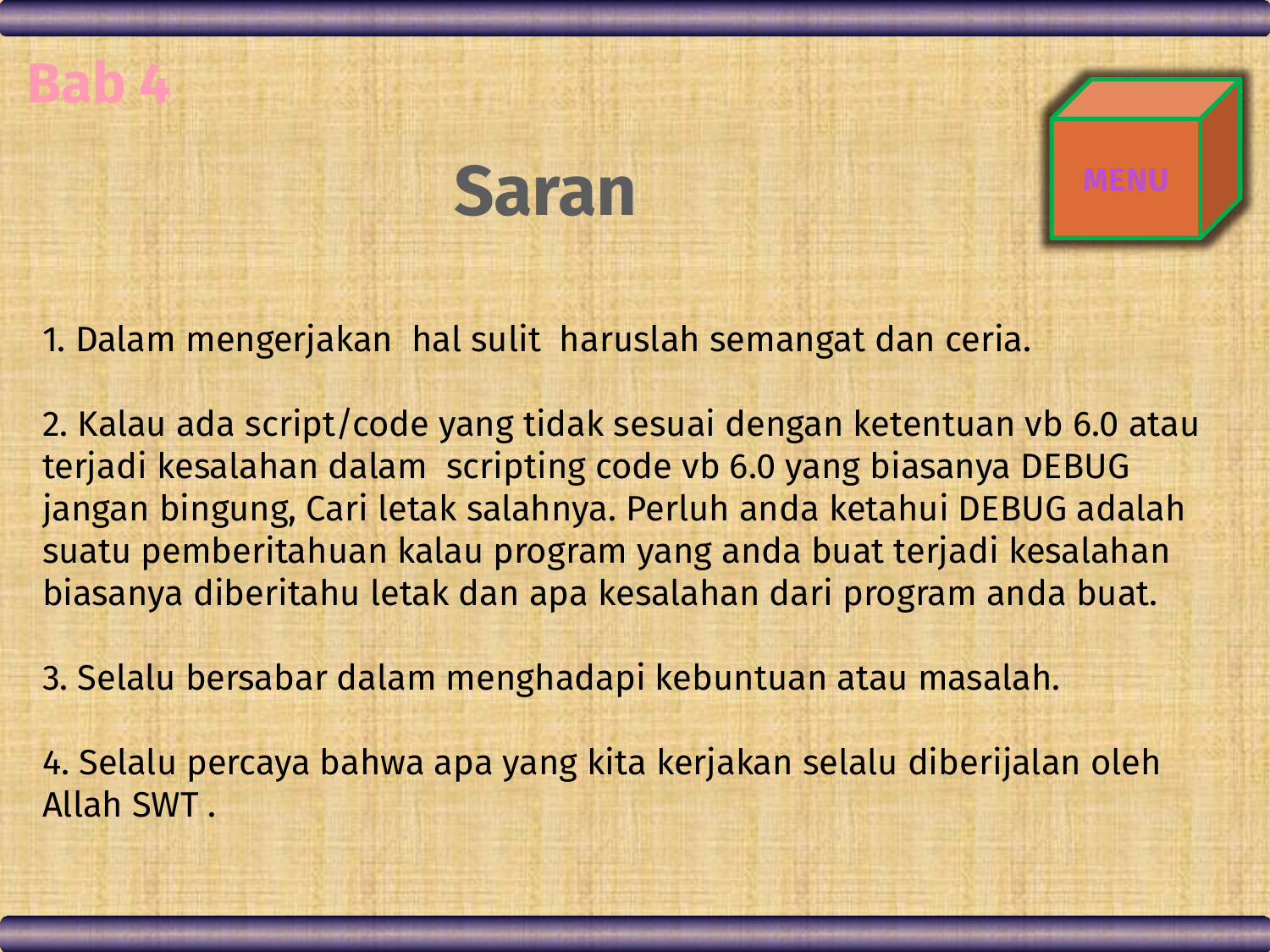

Bab 4
MENU
Saran
1. Dalam mengerjakan  hal sulit  haruslah semangat dan ceria.

2. Kalau ada script/code yang tidak sesuai dengan ketentuan vb 6.0 atau terjadi kesalahan dalam  scripting code vb 6.0 yang biasanya DEBUG jangan bingung, Cari letak salahnya. Perluh anda ketahui DEBUG adalah suatu pemberitahuan kalau program yang anda buat terjadi kesalahan biasanya diberitahu letak dan apa kesalahan dari program anda buat.

3. Selalu bersabar dalam menghadapi kebuntuan atau masalah.

4. Selalu percaya bahwa apa yang kita kerjakan selalu diberijalan oleh Allah SWT .